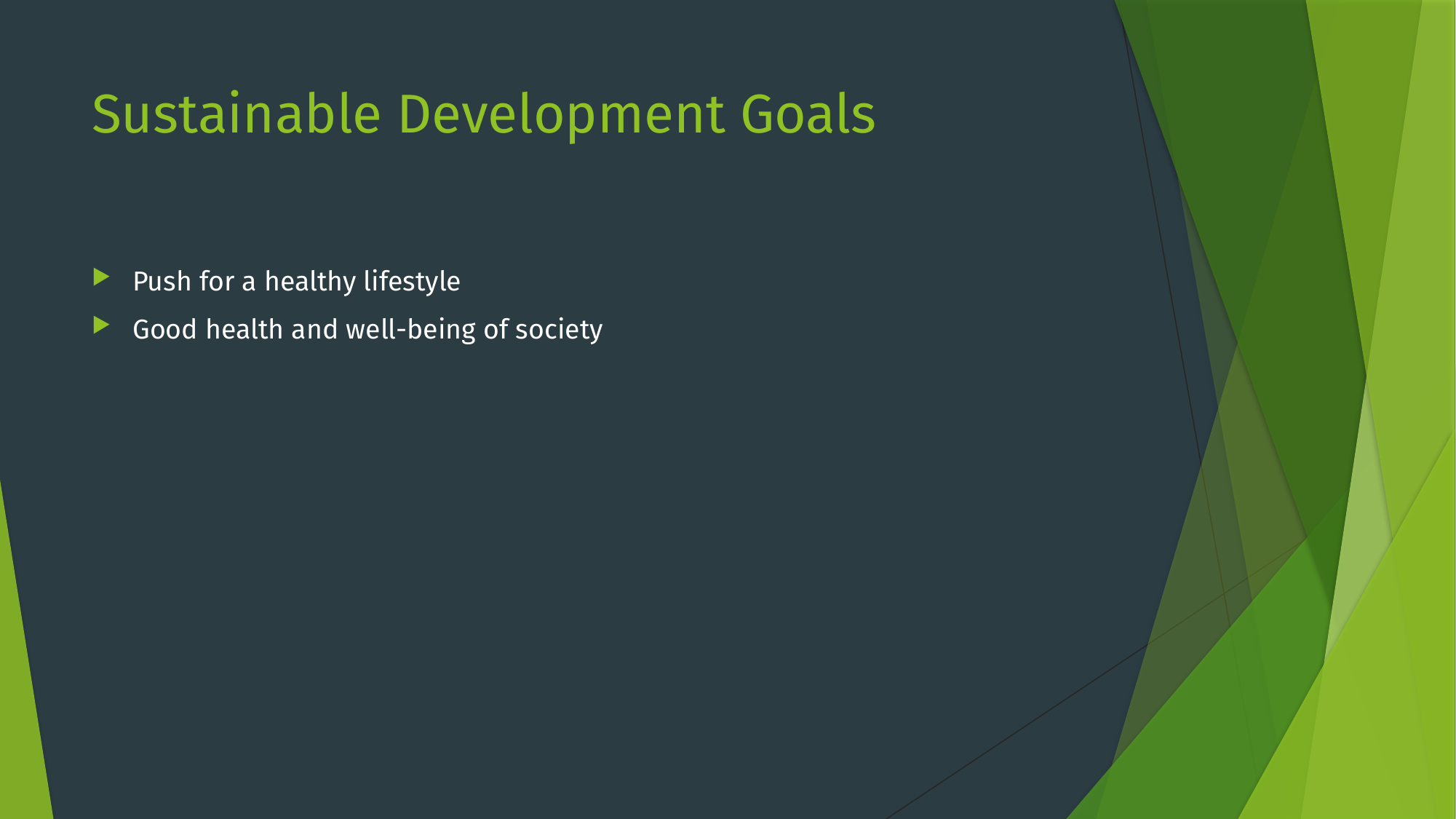

# Sustainable Development Goals
Push for a healthy lifestyle
Good health and well-being of society